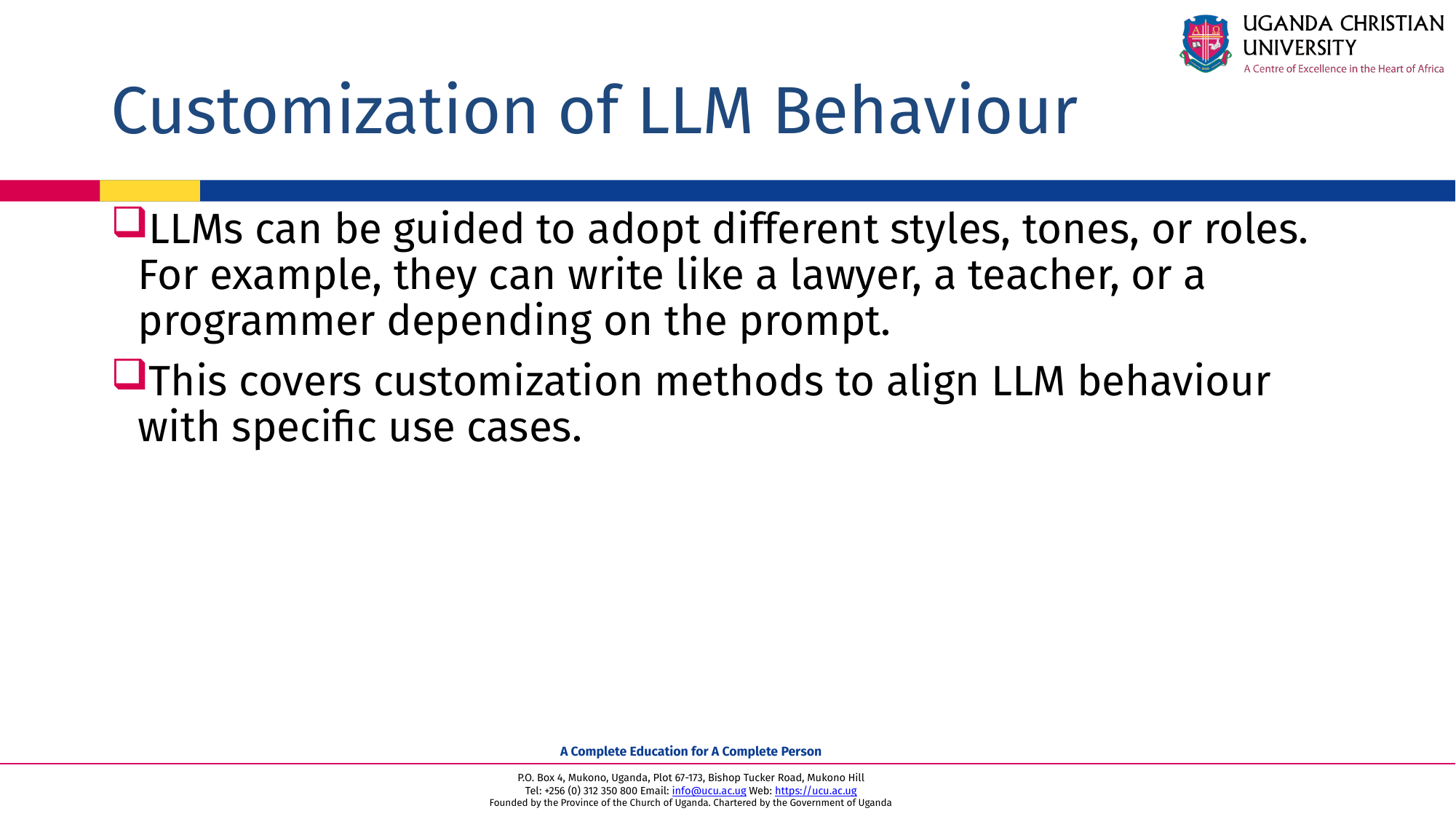

# Customization of LLM Behaviour
LLMs can be guided to adopt different styles, tones, or roles. For example, they can write like a lawyer, a teacher, or a programmer depending on the prompt.
This covers customization methods to align LLM behaviour with specific use cases.